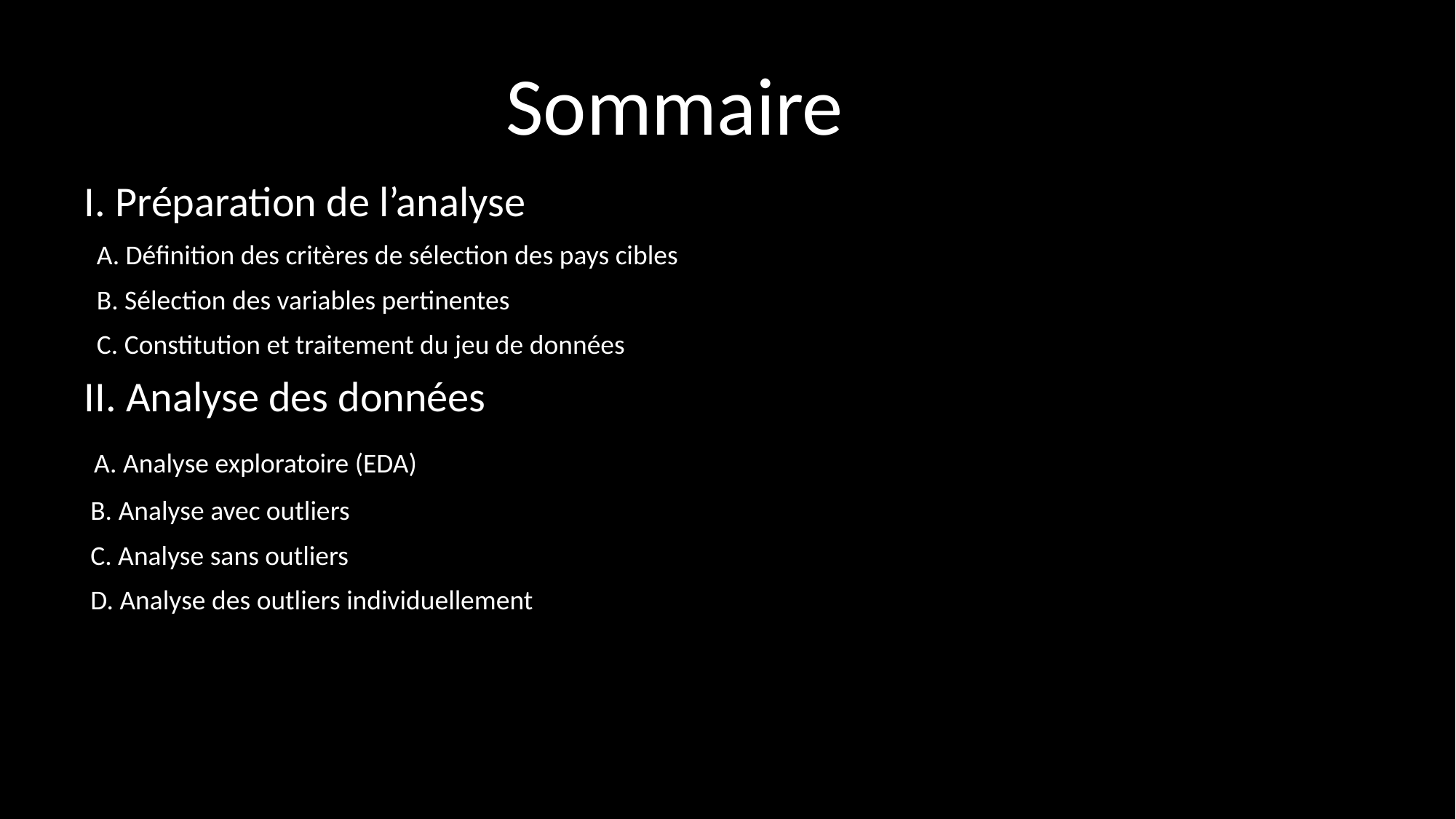

# Sommaire
I. Préparation de l’analyse
  A. Définition des critères de sélection des pays cibles
  B. Sélection des variables pertinentes
  C. Constitution et traitement du jeu de données
II. Analyse des données
 A. Analyse exploratoire (EDA)
 B. Analyse avec outliers
 C. Analyse sans outliers
 D. Analyse des outliers individuellement